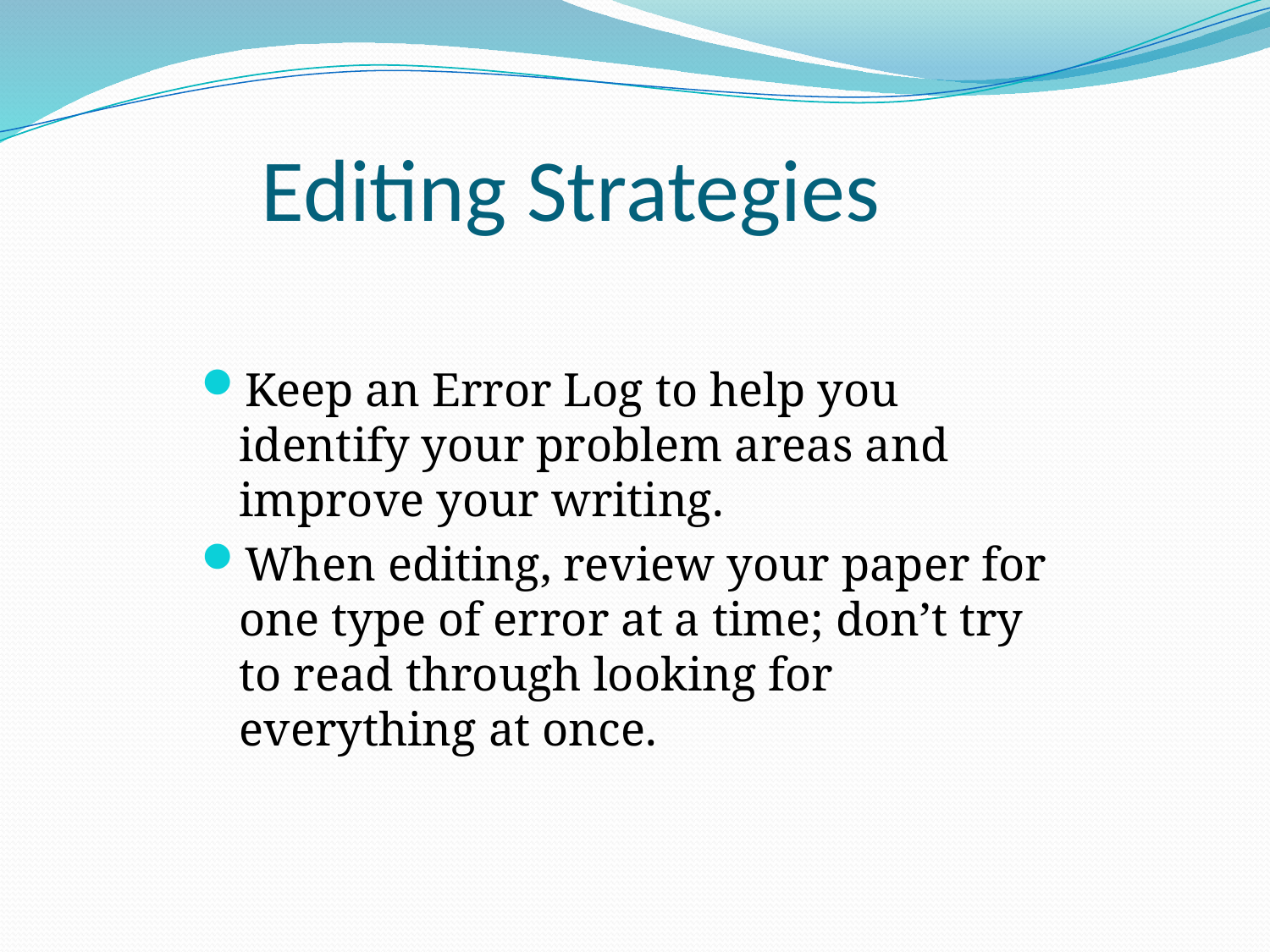

# Editing Strategies
Keep an Error Log to help you identify your problem areas and improve your writing.
When editing, review your paper for one type of error at a time; don’t try to read through looking for everything at once.